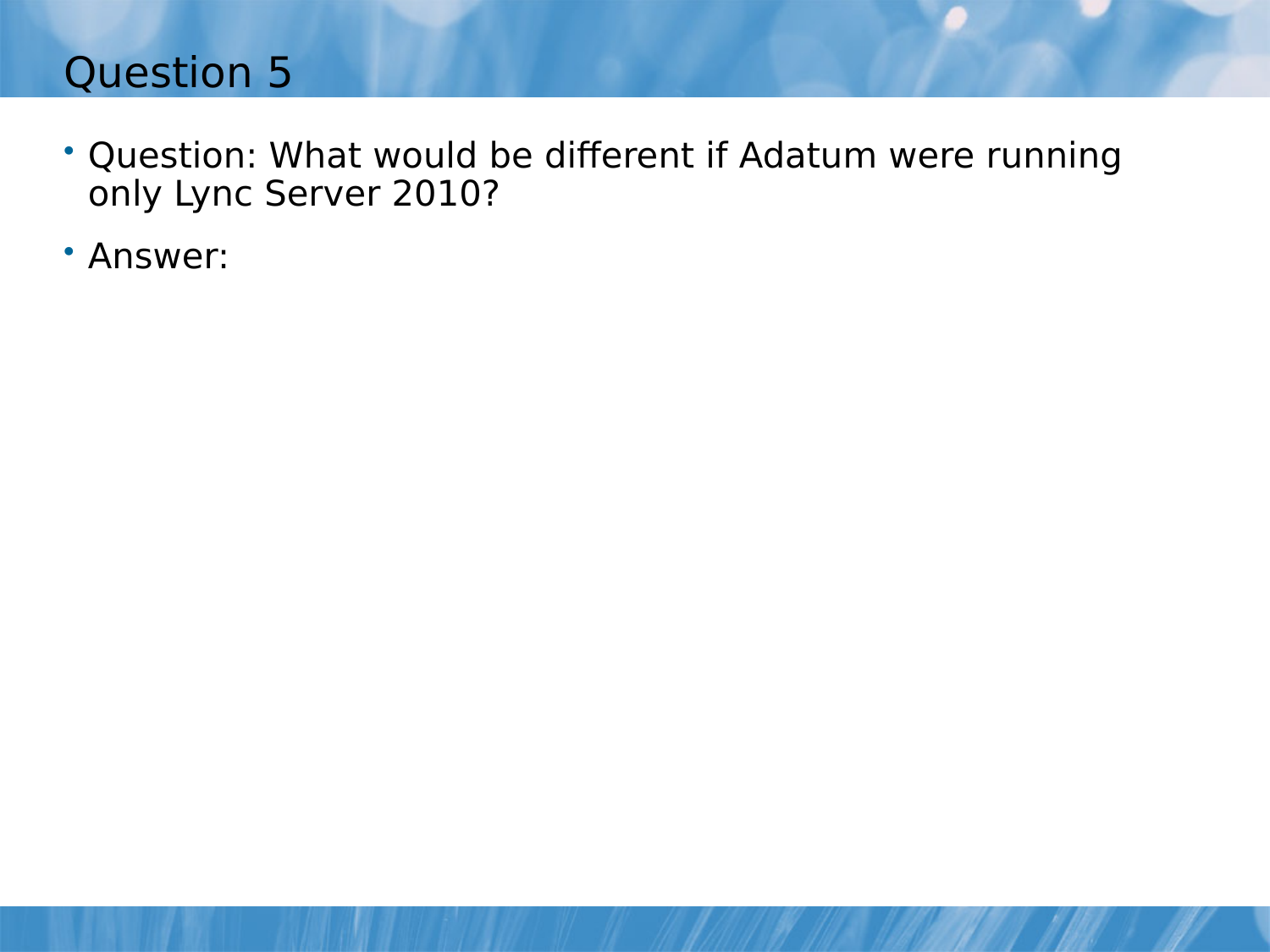

# Question 5
Question: What would be different if Adatum were running only Lync Server 2010?
Answer: